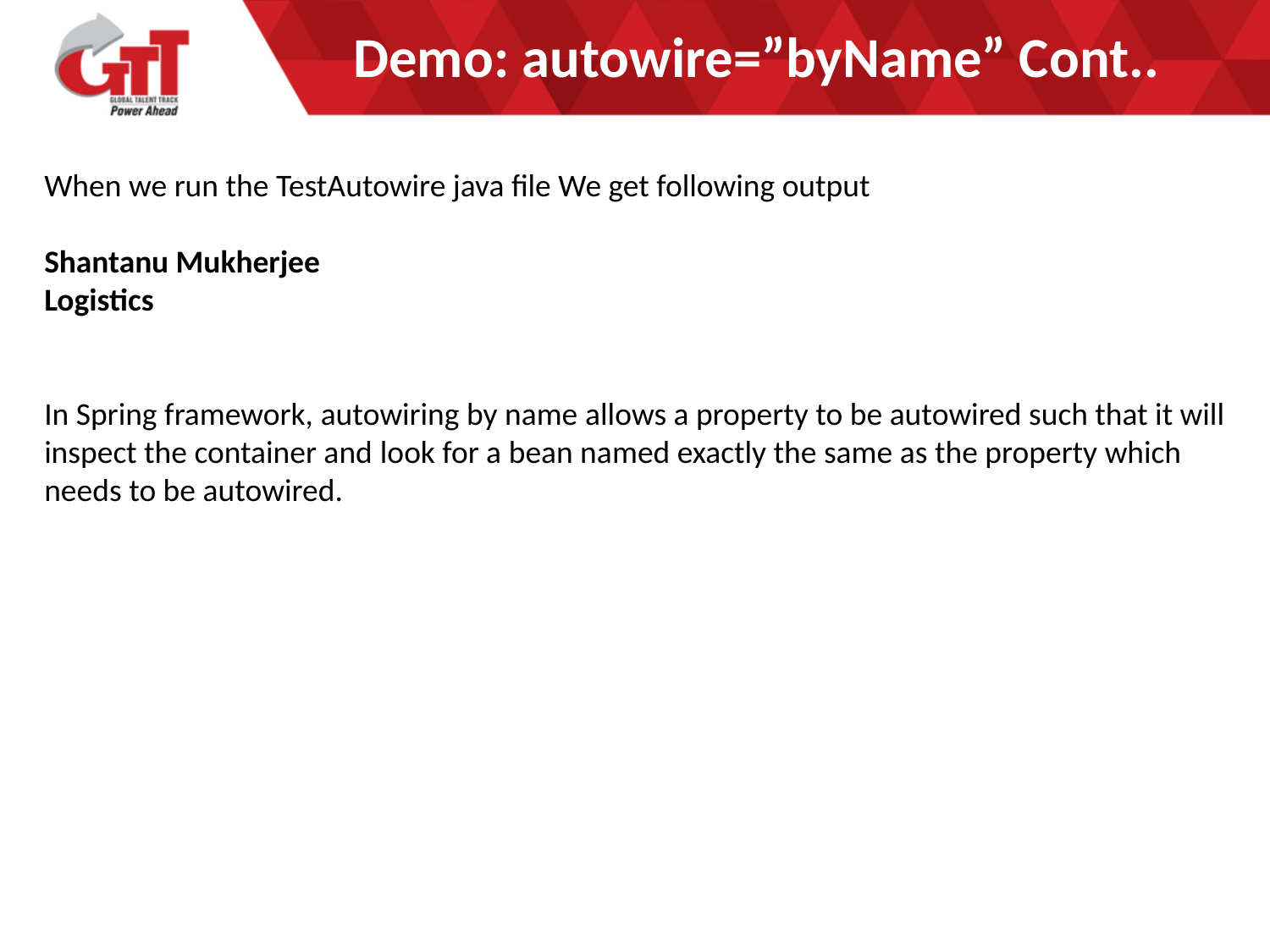

# Demo: autowire=”byName” Cont..
When we run the TestAutowire java file We get following output

Shantanu Mukherjee
Logistics

In Spring framework, autowiring by name allows a property to be autowired such that it will inspect the container and look for a bean named exactly the same as the property which needs to be autowired.